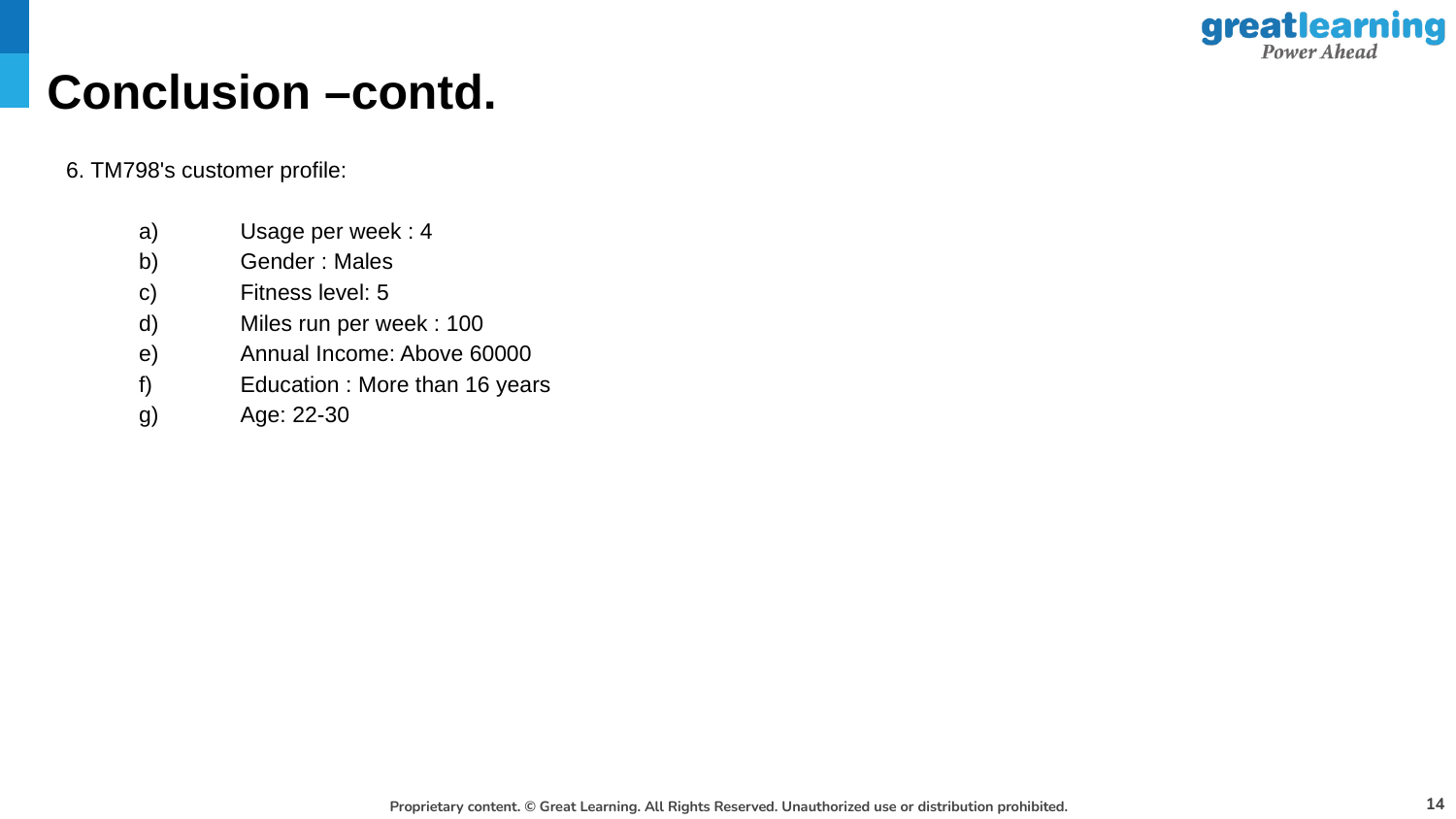

# Conclusion –contd.
6. TM798's customer profile:

      Usage per week : 4
      Gender : Males
      Fitness level: 5
      Miles run per week : 100
      Annual Income: Above 60000
      Education : More than 16 years
      Age: 22-30

14